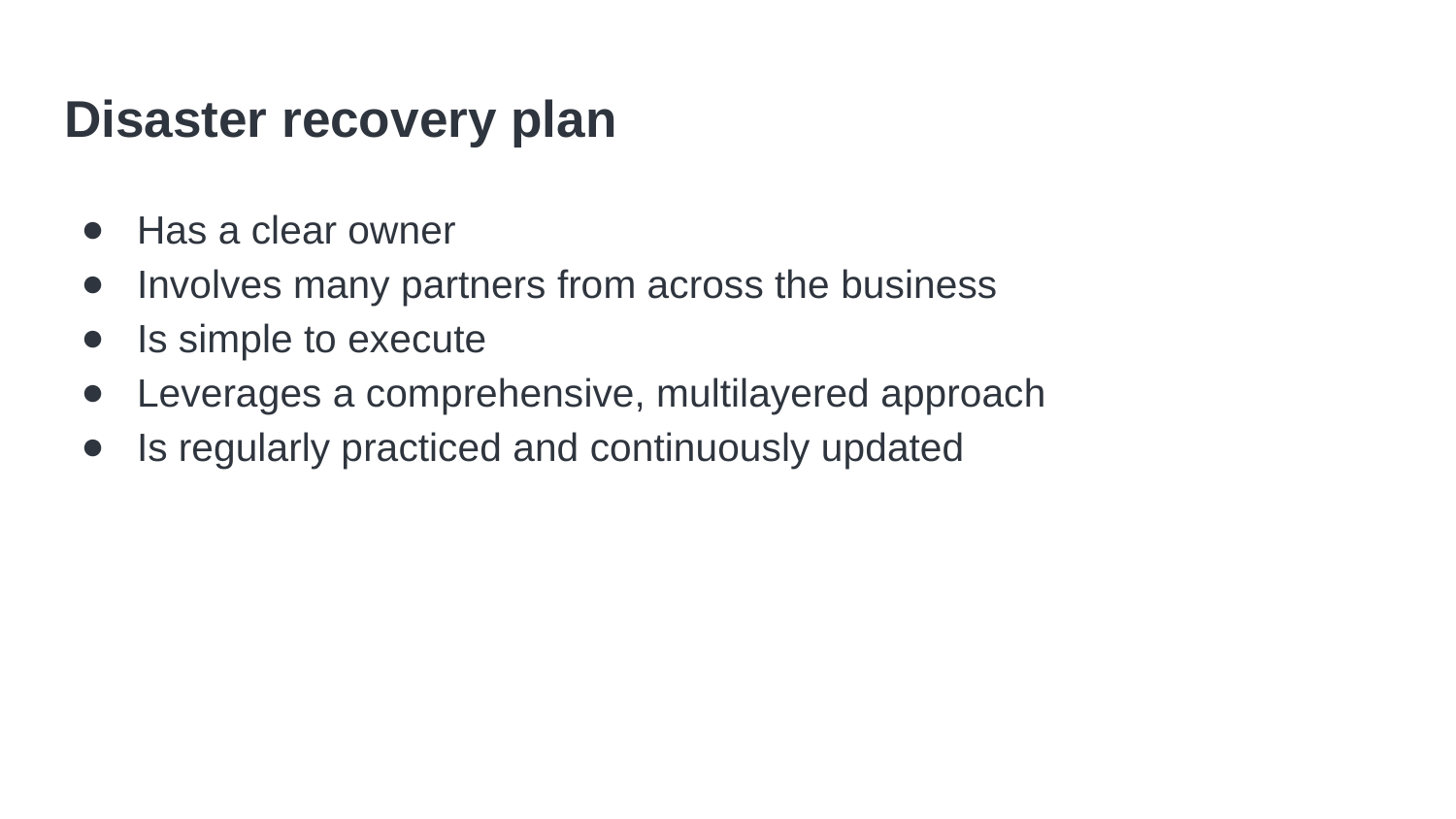

# Disaster recovery plan
Has a clear owner
Involves many partners from across the business
Is simple to execute
Leverages a comprehensive, multilayered approach
Is regularly practiced and continuously updated